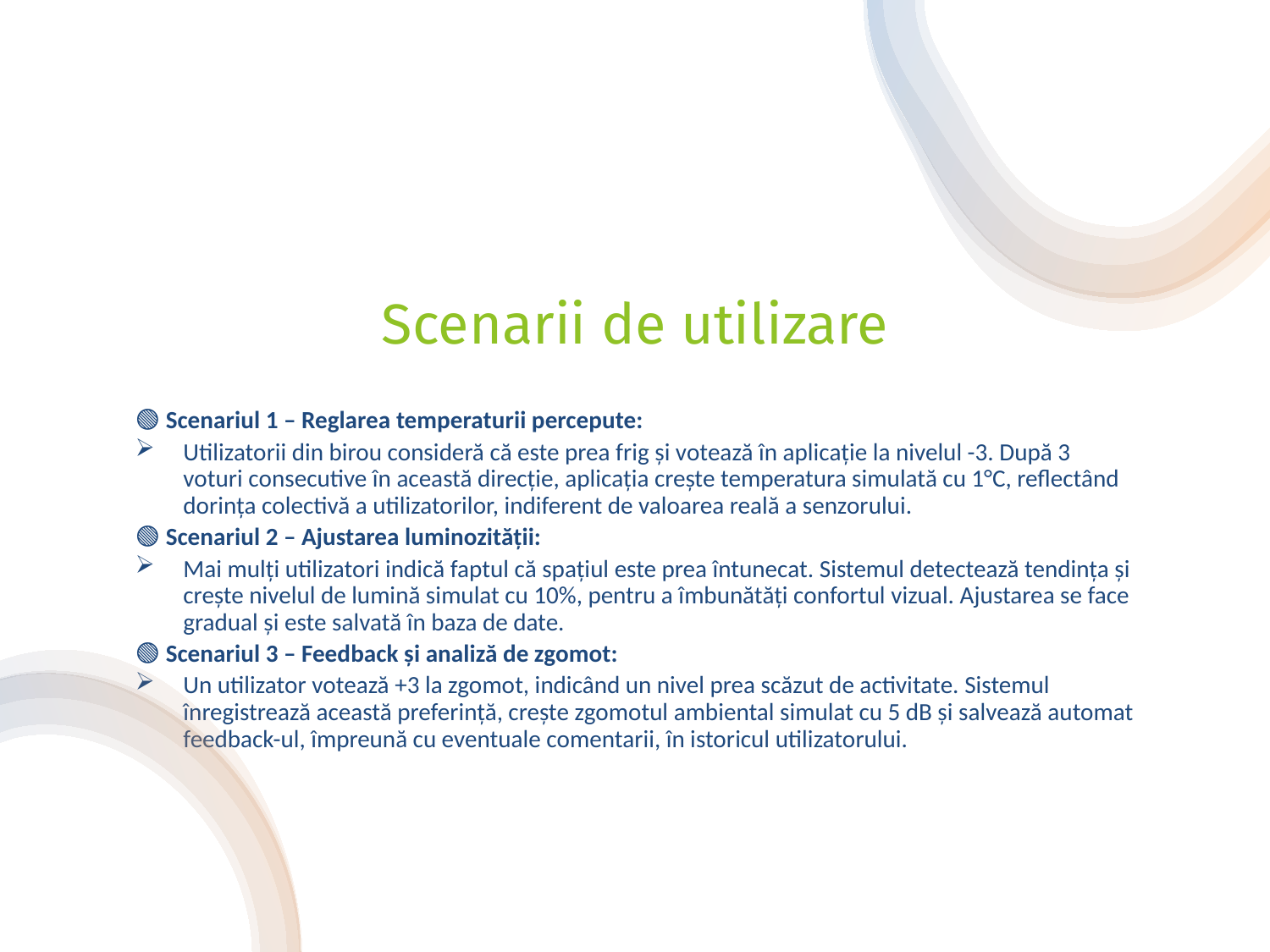

# Scenarii de utilizare
🟢 Scenariul 1 – Reglarea temperaturii percepute:
Utilizatorii din birou consideră că este prea frig și votează în aplicație la nivelul -3. După 3 voturi consecutive în această direcție, aplicația crește temperatura simulată cu 1°C, reflectând dorința colectivă a utilizatorilor, indiferent de valoarea reală a senzorului.
🟢 Scenariul 2 – Ajustarea luminozității:
Mai mulți utilizatori indică faptul că spațiul este prea întunecat. Sistemul detectează tendința și crește nivelul de lumină simulat cu 10%, pentru a îmbunătăți confortul vizual. Ajustarea se face gradual și este salvată în baza de date.
🟢 Scenariul 3 – Feedback și analiză de zgomot:
Un utilizator votează +3 la zgomot, indicând un nivel prea scăzut de activitate. Sistemul înregistrează această preferință, crește zgomotul ambiental simulat cu 5 dB și salvează automat feedback-ul, împreună cu eventuale comentarii, în istoricul utilizatorului.